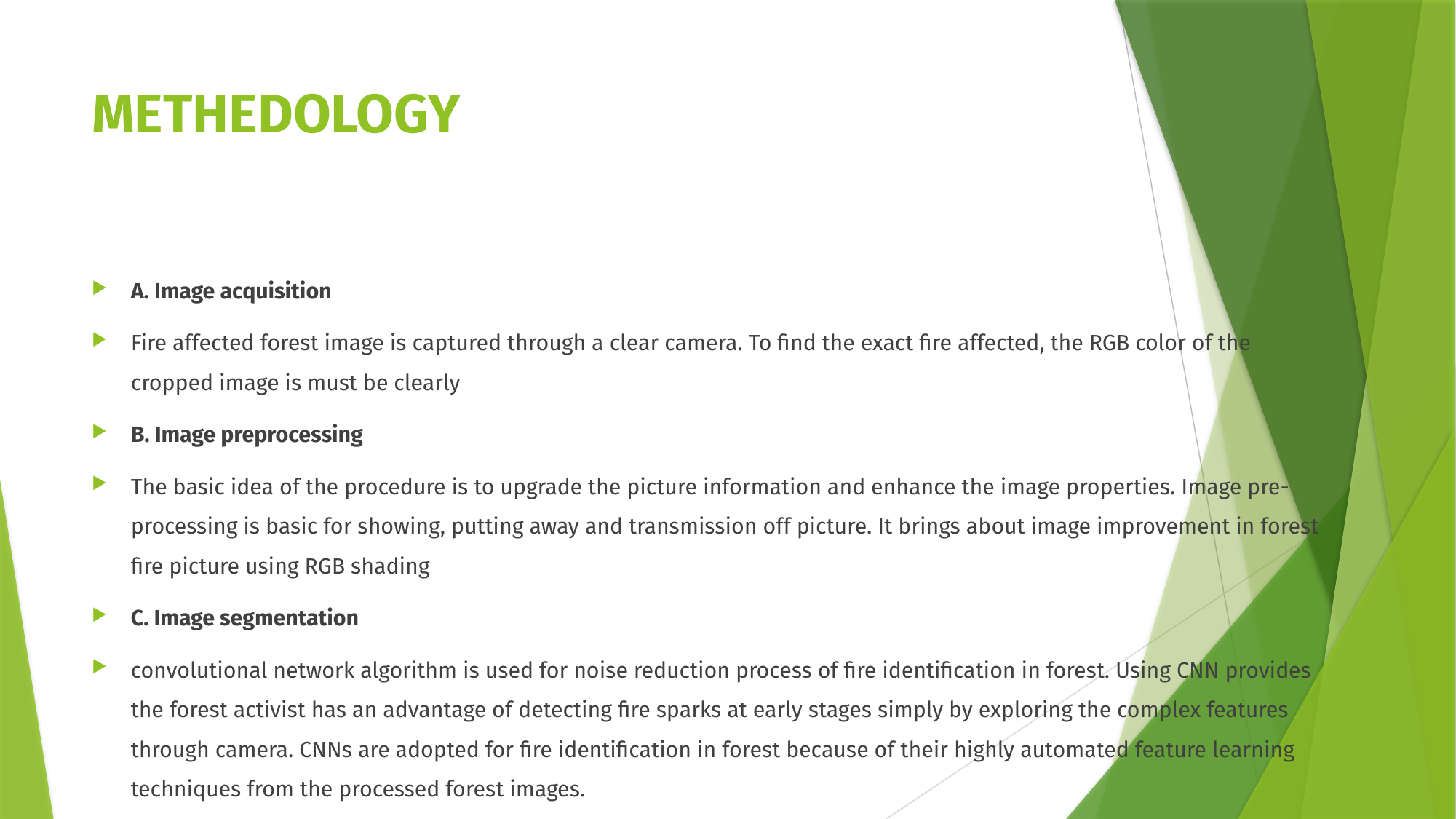

# METHEDOLOGY
A. Image acquisition
Fire affected forest image is captured through a clear camera. To find the exact fire affected, the RGB color of the cropped image is must be clearly
B. Image preprocessing
The basic idea of the procedure is to upgrade the picture information and enhance the image properties. Image pre-processing is basic for showing, putting away and transmission off picture. It brings about image improvement in forest fire picture using RGB shading
C. Image segmentation
convolutional network algorithm is used for noise reduction process of fire identification in forest. Using CNN provides the forest activist has an advantage of detecting fire sparks at early stages simply by exploring the complex features through camera. CNNs are adopted for fire identification in forest because of their highly automated feature learning techniques from the processed forest images.